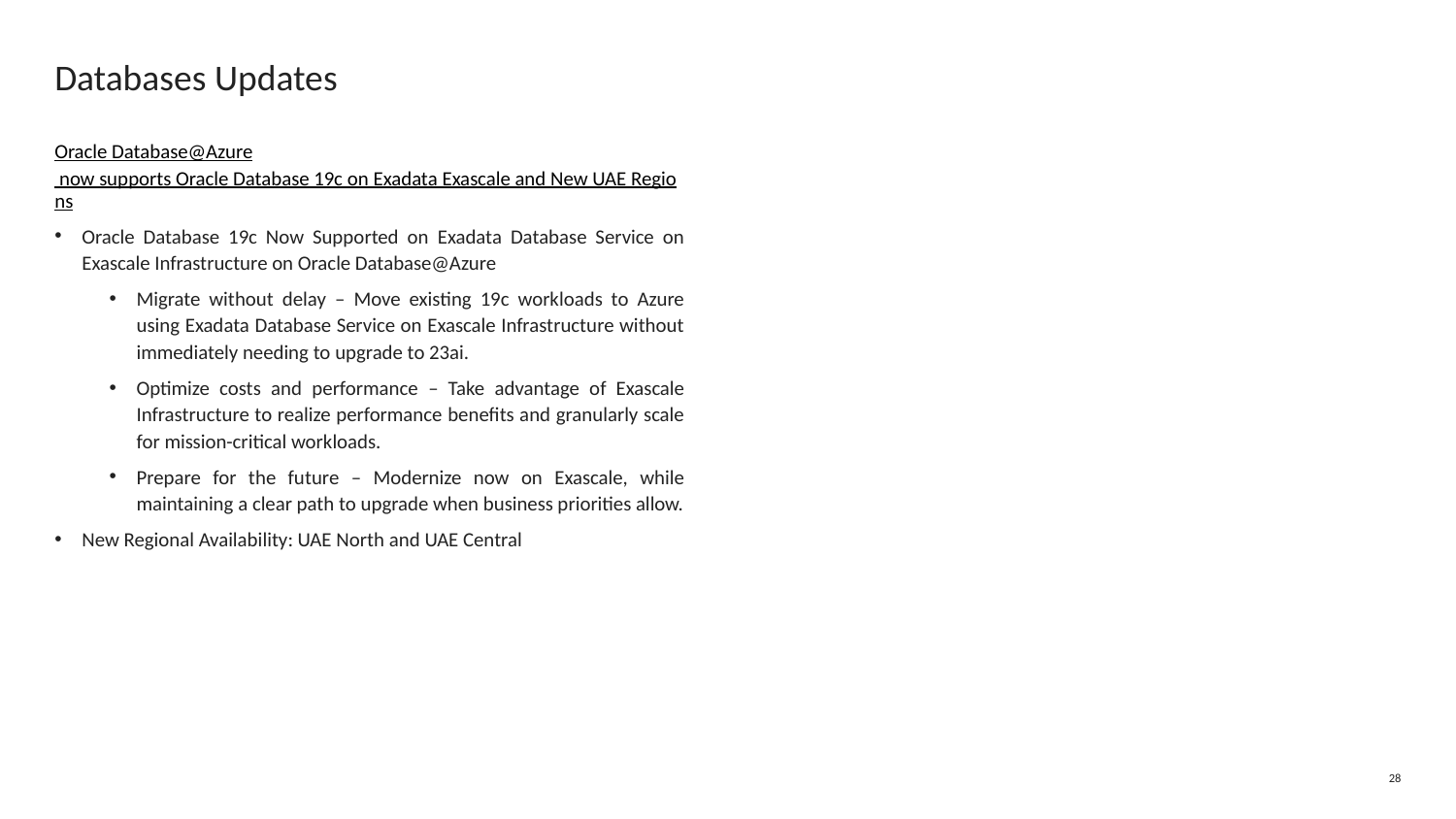

# Databases Updates
Oracle Database@Azure now supports Oracle Database 19c on Exadata Exascale and New UAE Regions
Oracle Database 19c Now Supported on Exadata Database Service on Exascale Infrastructure on Oracle Database@Azure
Migrate without delay – Move existing 19c workloads to Azure using Exadata Database Service on Exascale Infrastructure without immediately needing to upgrade to 23ai.
Optimize costs and performance – Take advantage of Exascale Infrastructure to realize performance benefits and granularly scale for mission-critical workloads.
Prepare for the future – Modernize now on Exascale, while maintaining a clear path to upgrade when business priorities allow.
New Regional Availability: UAE North and UAE Central